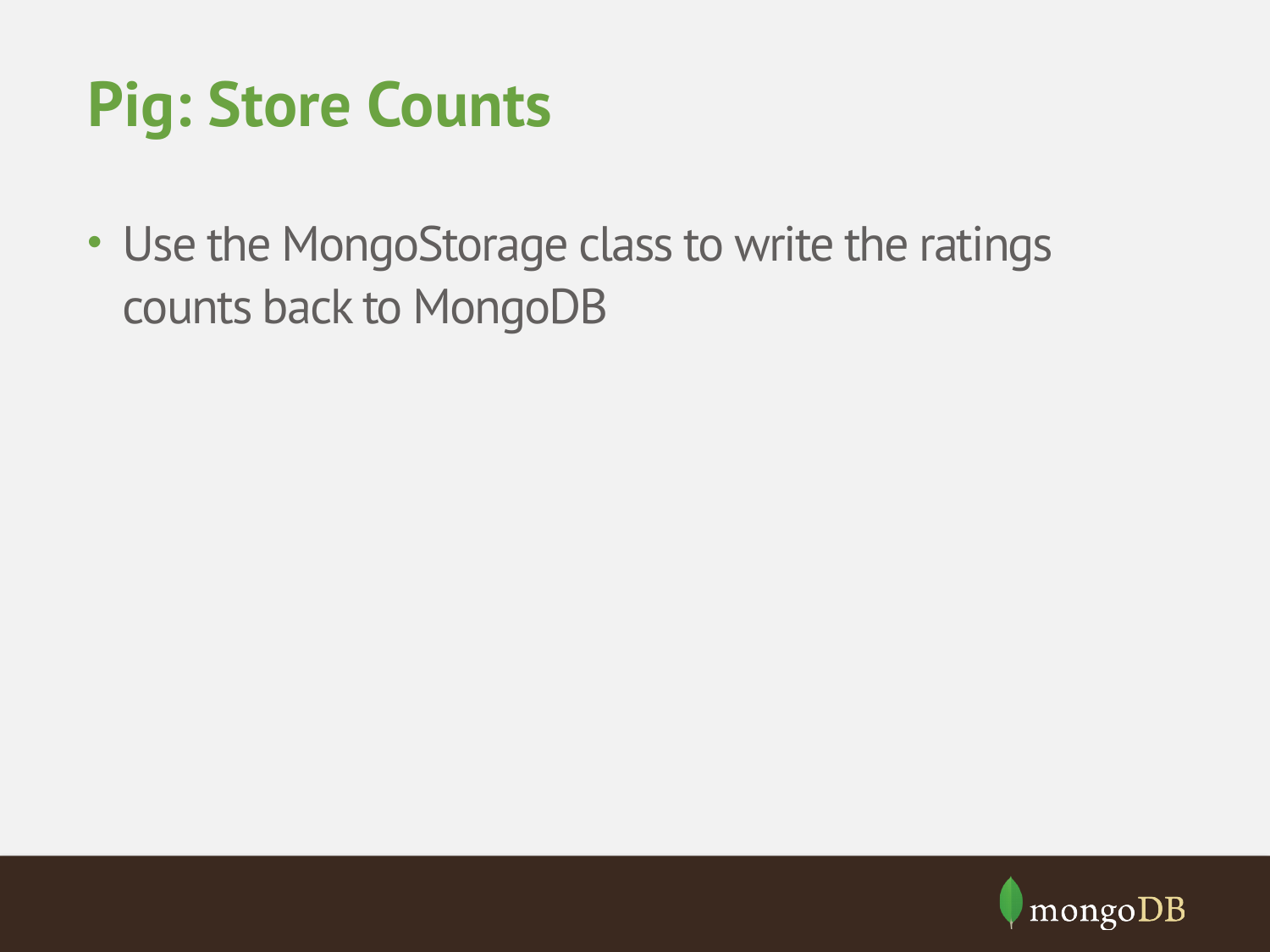

# Pig: Store Counts
Use the MongoStorage class to write the ratings counts back to MongoDB